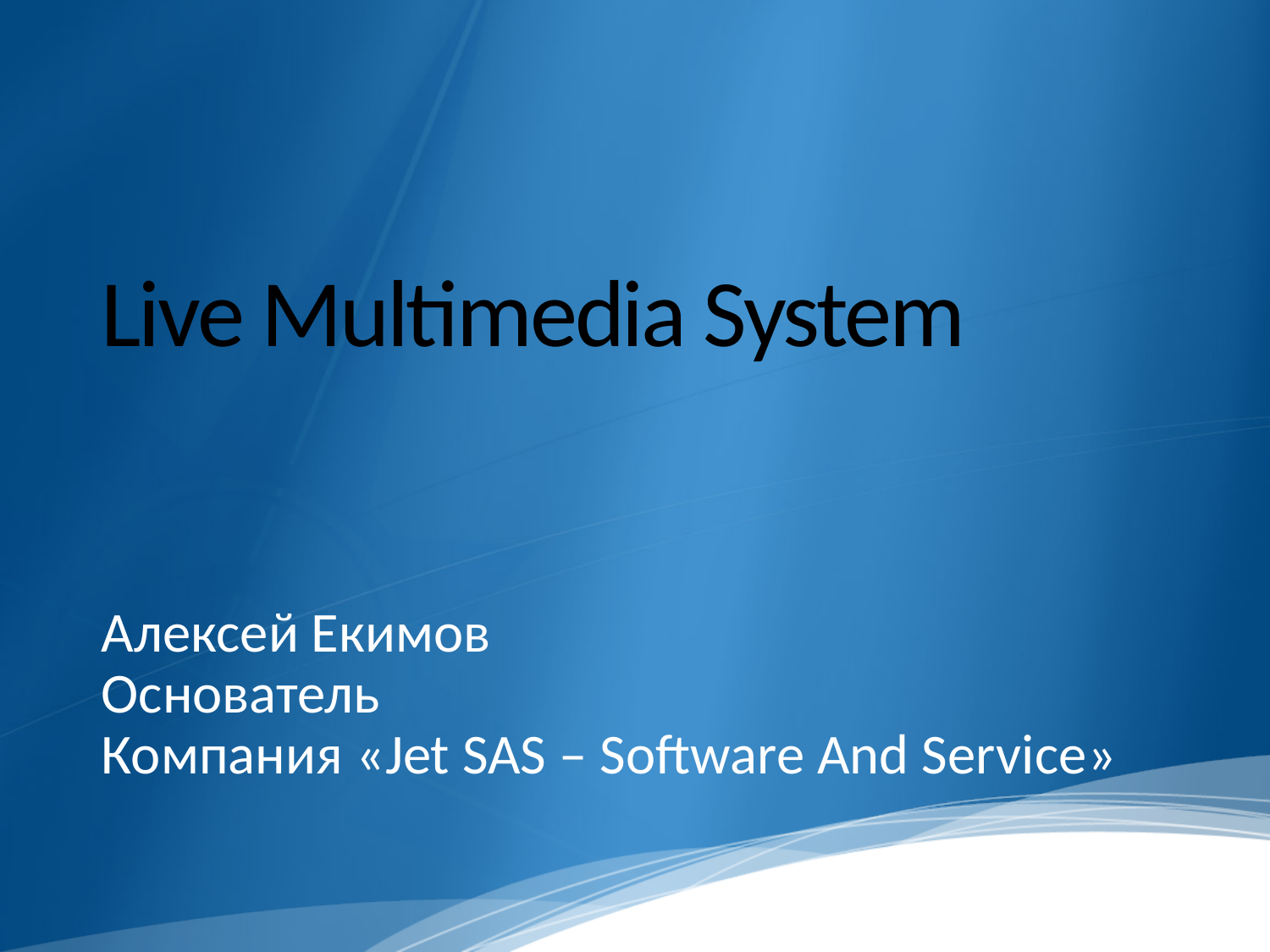

# Live Multimedia System
Алексей Екимов
Основатель
Компания «Jet SAS – Software And Service»